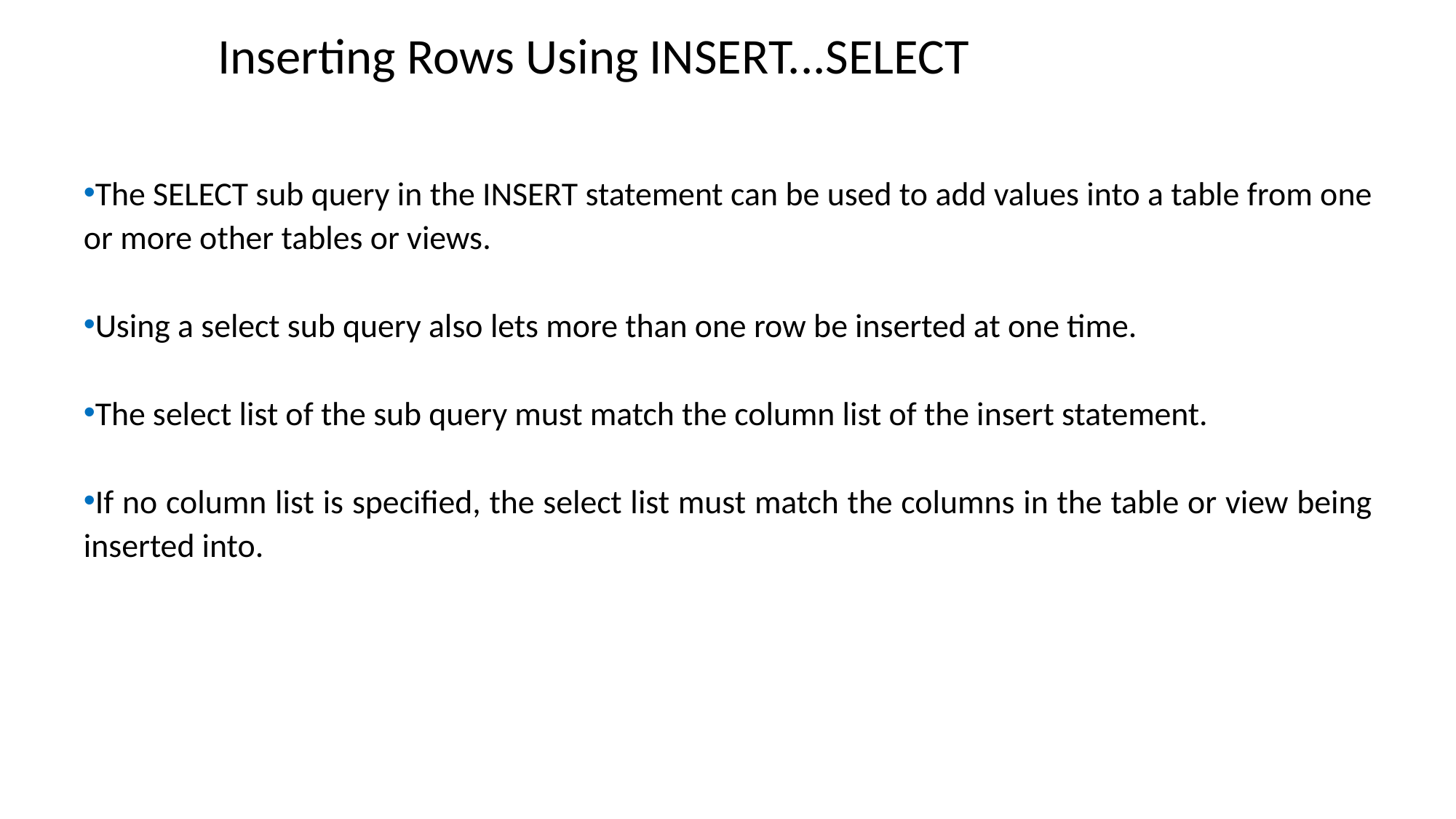

Inserting Rows Using INSERT...SELECT
The SELECT sub query in the INSERT statement can be used to add values into a table from one or more other tables or views.

Using a select sub query also lets more than one row be inserted at one time.

The select list of the sub query must match the column list of the insert statement.

If no column list is specified, the select list must match the columns in the table or view being inserted into.